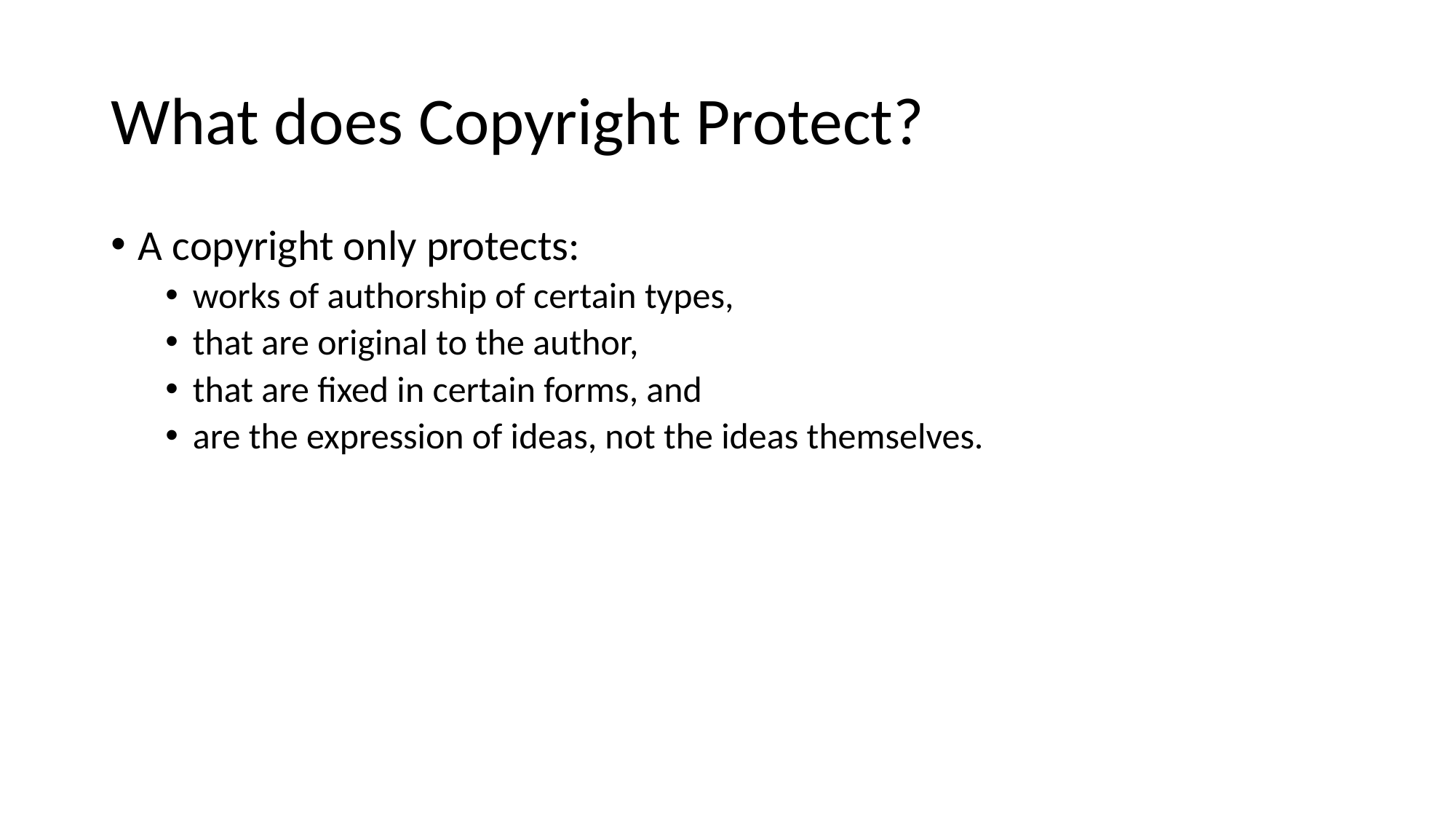

# What does Copyright Protect?
A copyright only protects:
works of authorship of certain types,
that are original to the author,
that are fixed in certain forms, and
are the expression of ideas, not the ideas themselves.